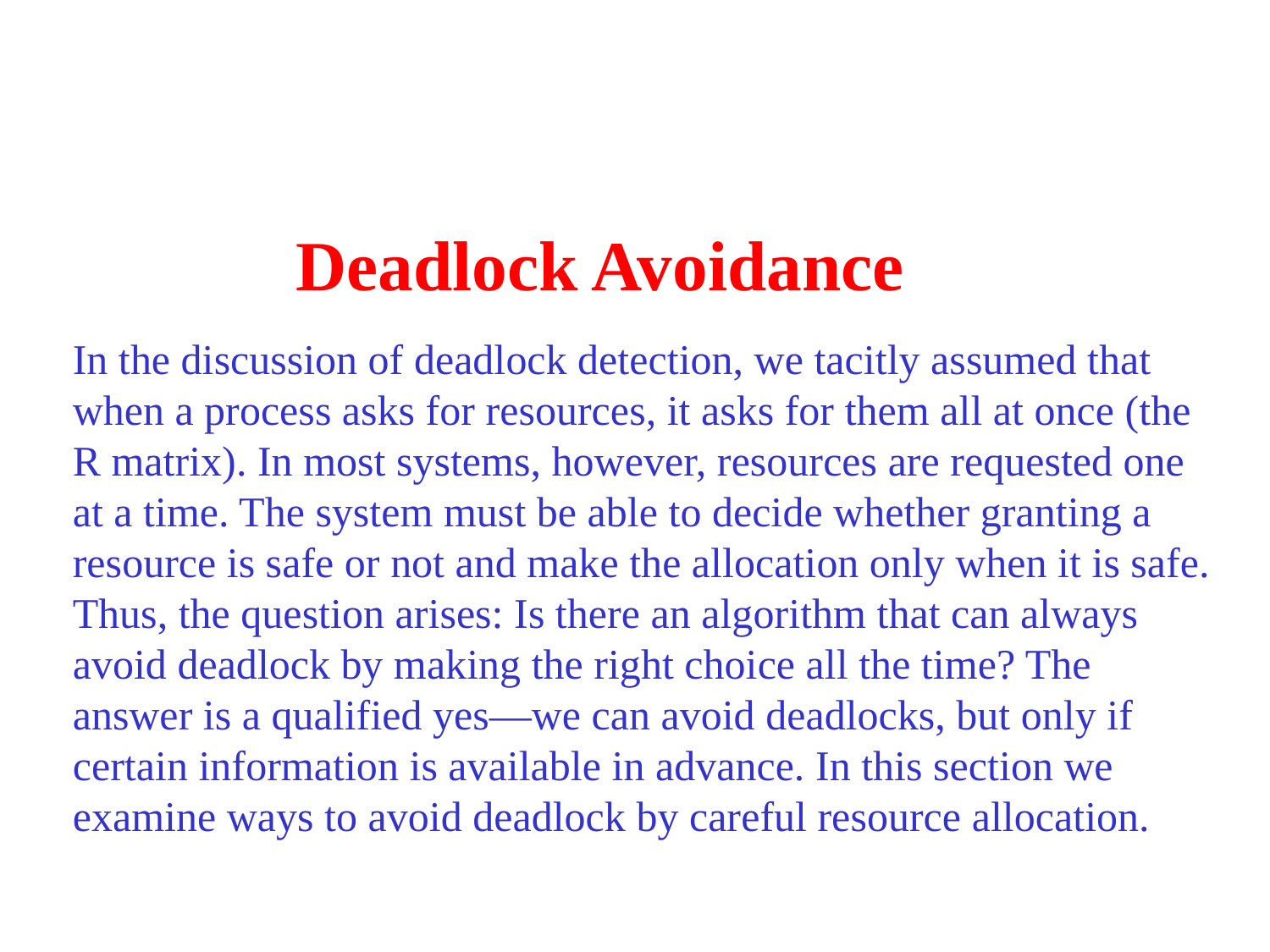

# Deadlock Avoidance
In the discussion of deadlock detection, we tacitly assumed that when a process asks for resources, it asks for them all at once (the R matrix). In most systems, however, resources are requested one at a time. The system must be able to decide whether granting a resource is safe or not and make the allocation only when it is safe. Thus, the question arises: Is there an algorithm that can always avoid deadlock by making the right choice all the time? The answer is a qualified yes—we can avoid deadlocks, but only if certain information is available in advance. In this section we examine ways to avoid deadlock by careful resource allocation.